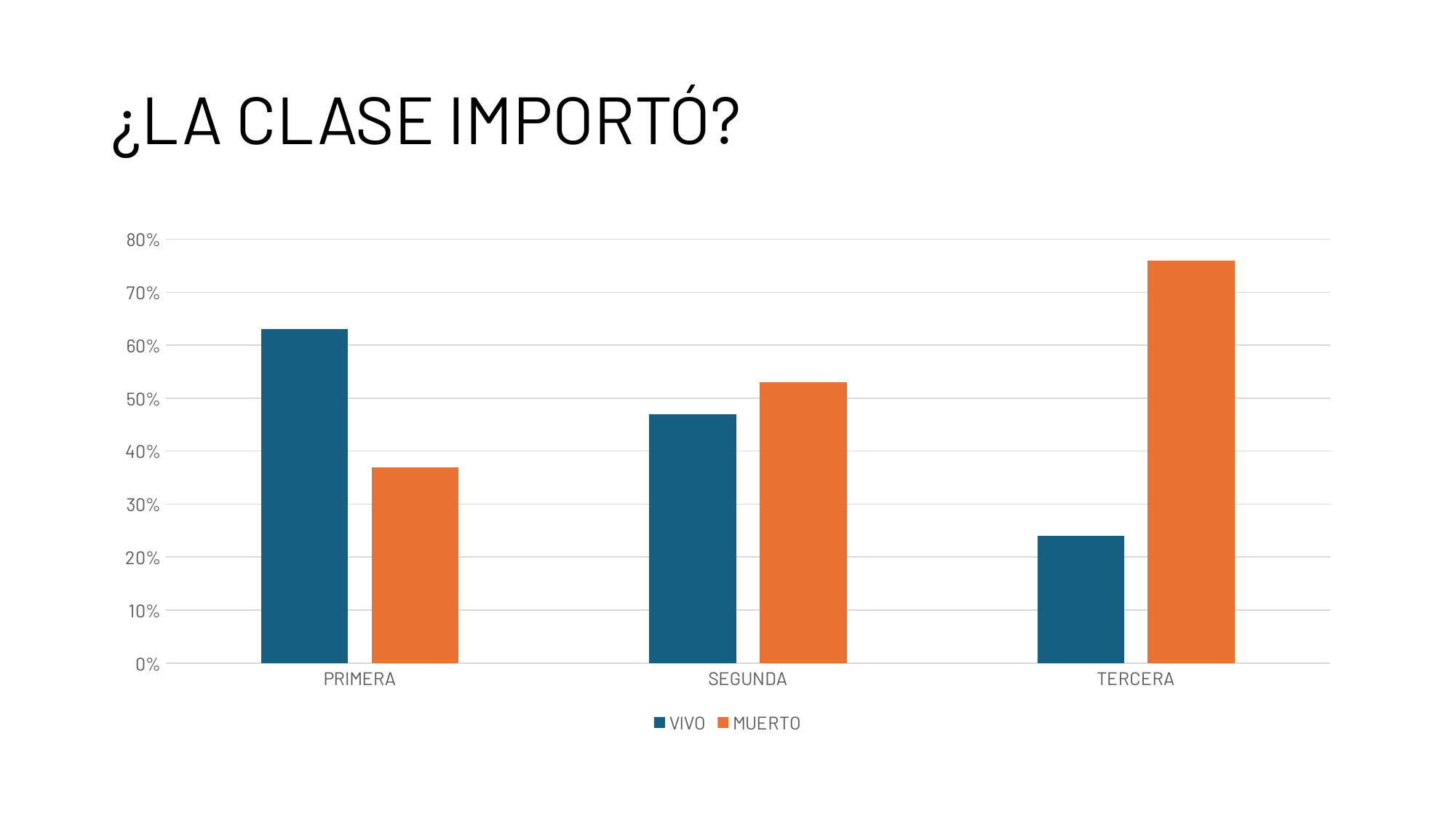

# ¿LA CLASE IMPORTÓ?

### Chart

| Category | VIVO | MUERTO |
|---|---|---|
| PRIMERA | 0.63 | 0.37 |
| SEGUNDA | 0.47 | 0.53 |
| TERCERA | 0.24 | 0.76 |